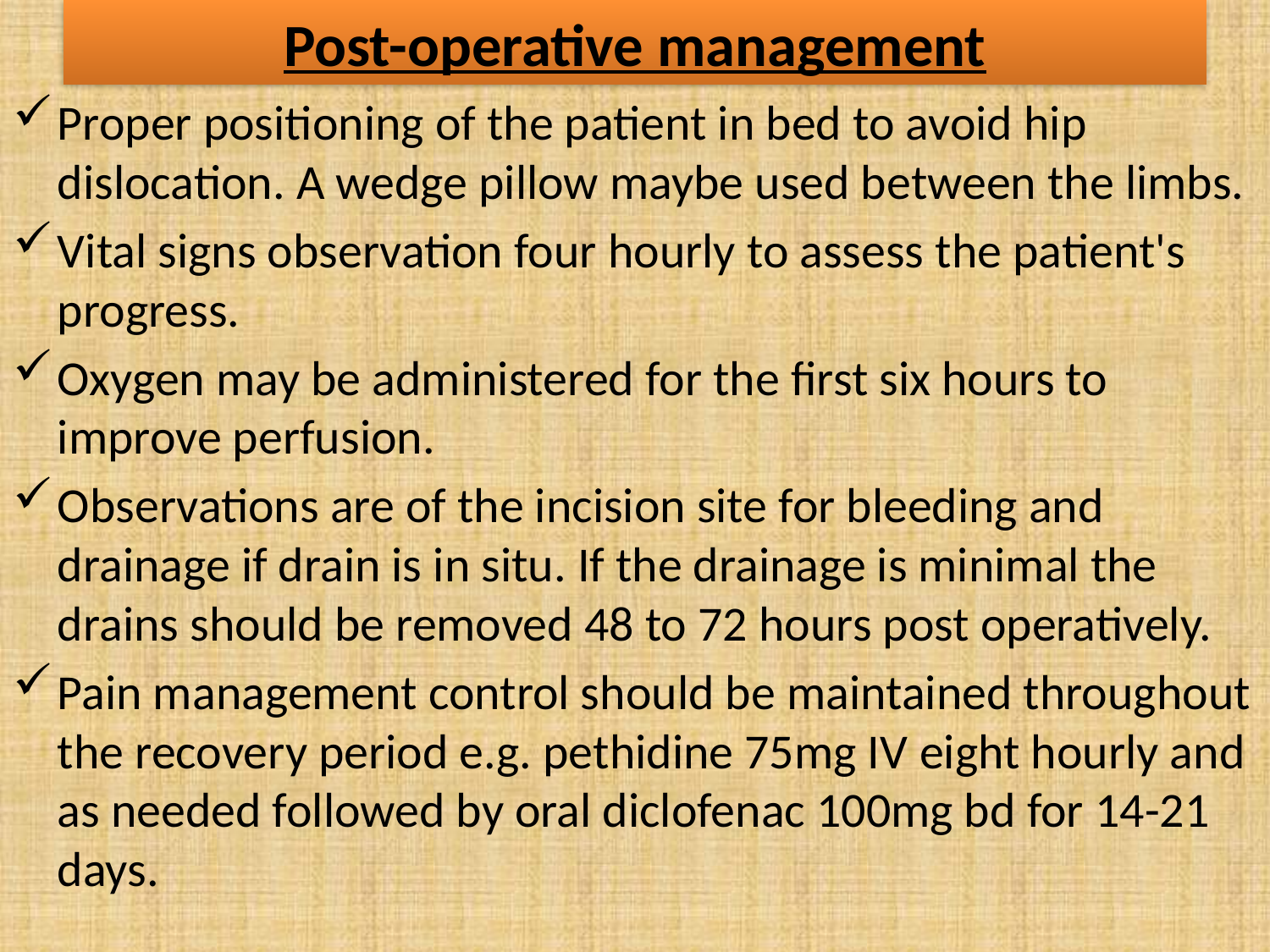

# Post-operative management
Proper positioning of the patient in bed to avoid hip dislocation. A wedge pillow maybe used between the limbs.
Vital signs observation four hourly to assess the patient's progress.
Oxygen may be administered for the first six hours to improve perfusion.
Observations are of the incision site for bleeding and drainage if drain is in situ. If the drainage is minimal the drains should be removed 48 to 72 hours post operatively.
Pain management control should be maintained throughout the recovery period e.g. pethidine 75mg IV eight hourly and as needed followed by oral diclofenac 100mg bd for 14-21 days.